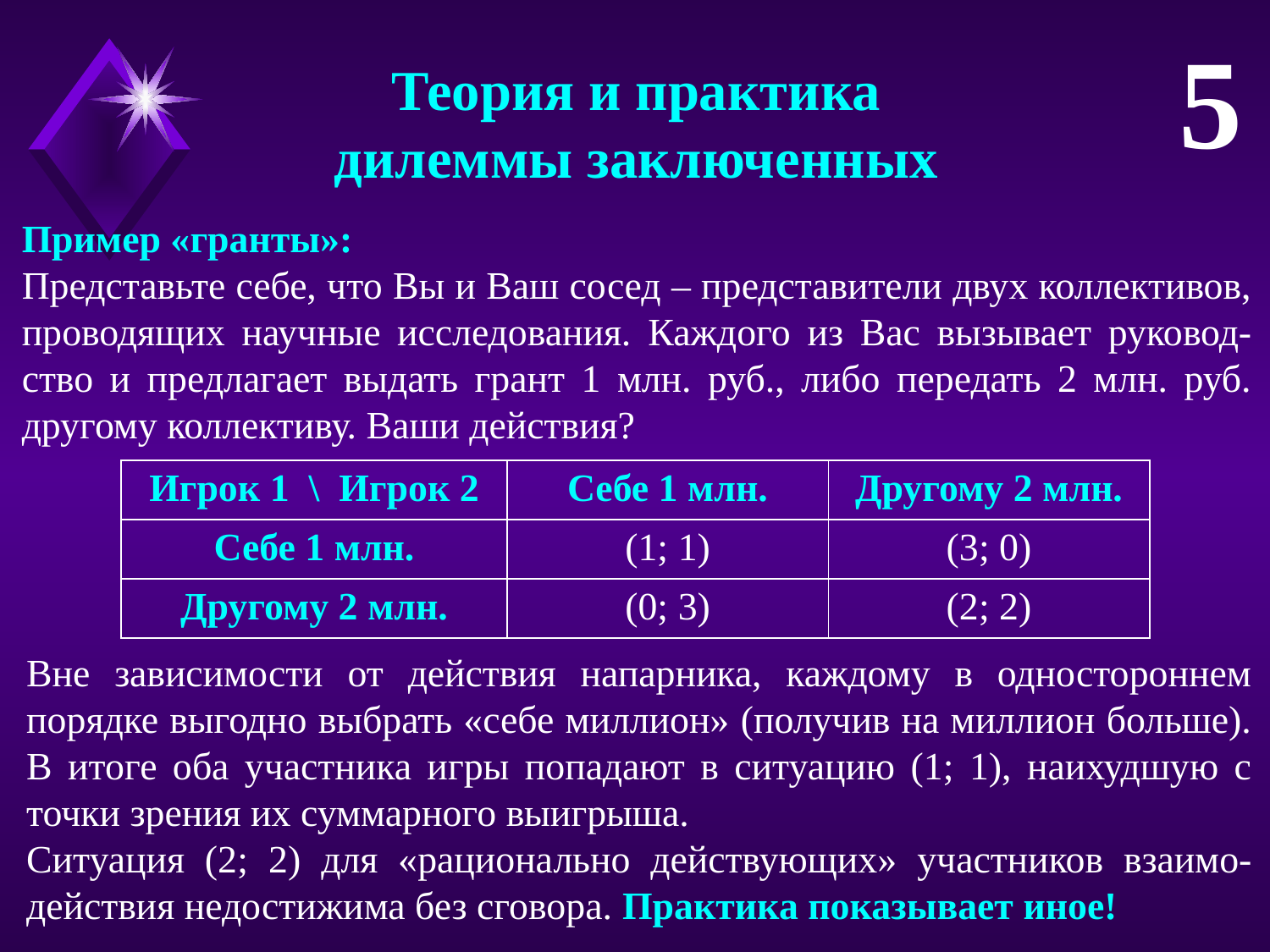

5
Теория и практика
дилеммы заключенных
Пример «гранты»:
Представьте себе, что Вы и Ваш сосед – представители двух коллективов, проводящих научные исследования. Каждого из Вас вызывает руковод-ство и предлагает выдать грант 1 млн. руб., либо передать 2 млн. руб. другому коллективу. Ваши действия?
| Игрок 1 \ Игрок 2 | Себе 1 млн. | Другому 2 млн. |
| --- | --- | --- |
| Себе 1 млн. | (1; 1) | (3; 0) |
| Другому 2 млн. | (0; 3) | (2; 2) |
Вне зависимости от действия напарника, каждому в одностороннем порядке выгодно выбрать «себе миллион» (получив на миллион больше). В итоге оба участника игры попадают в ситуацию (1; 1), наихудшую с точки зрения их суммарного выигрыша.
Ситуация (2; 2) для «рационально действующих» участников взаимо-действия недостижима без сговора. Практика показывает иное!